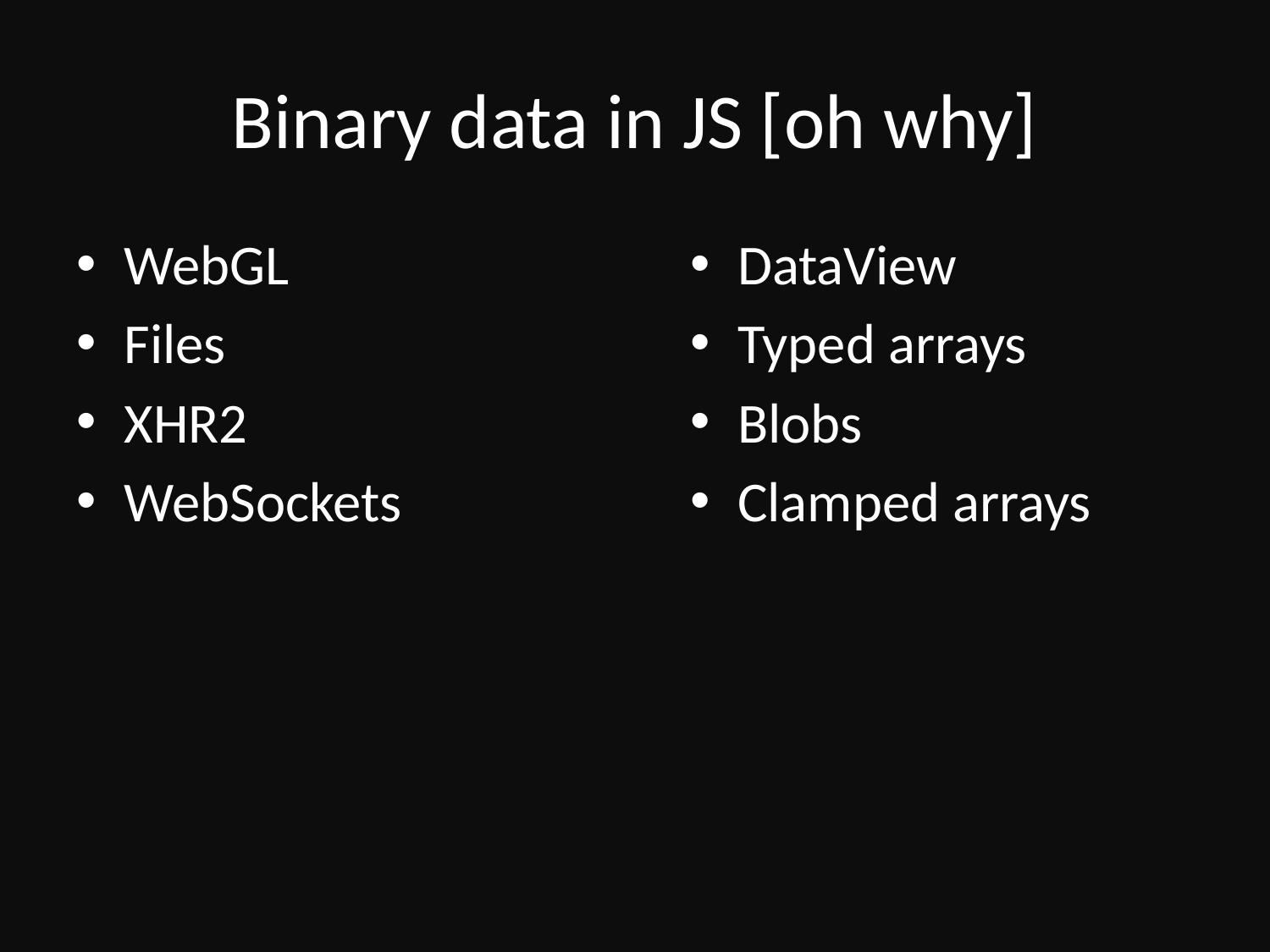

# Binary data in JS [oh why]
WebGL
Files
XHR2
WebSockets

DataView
Typed arrays
Blobs
Clamped arrays